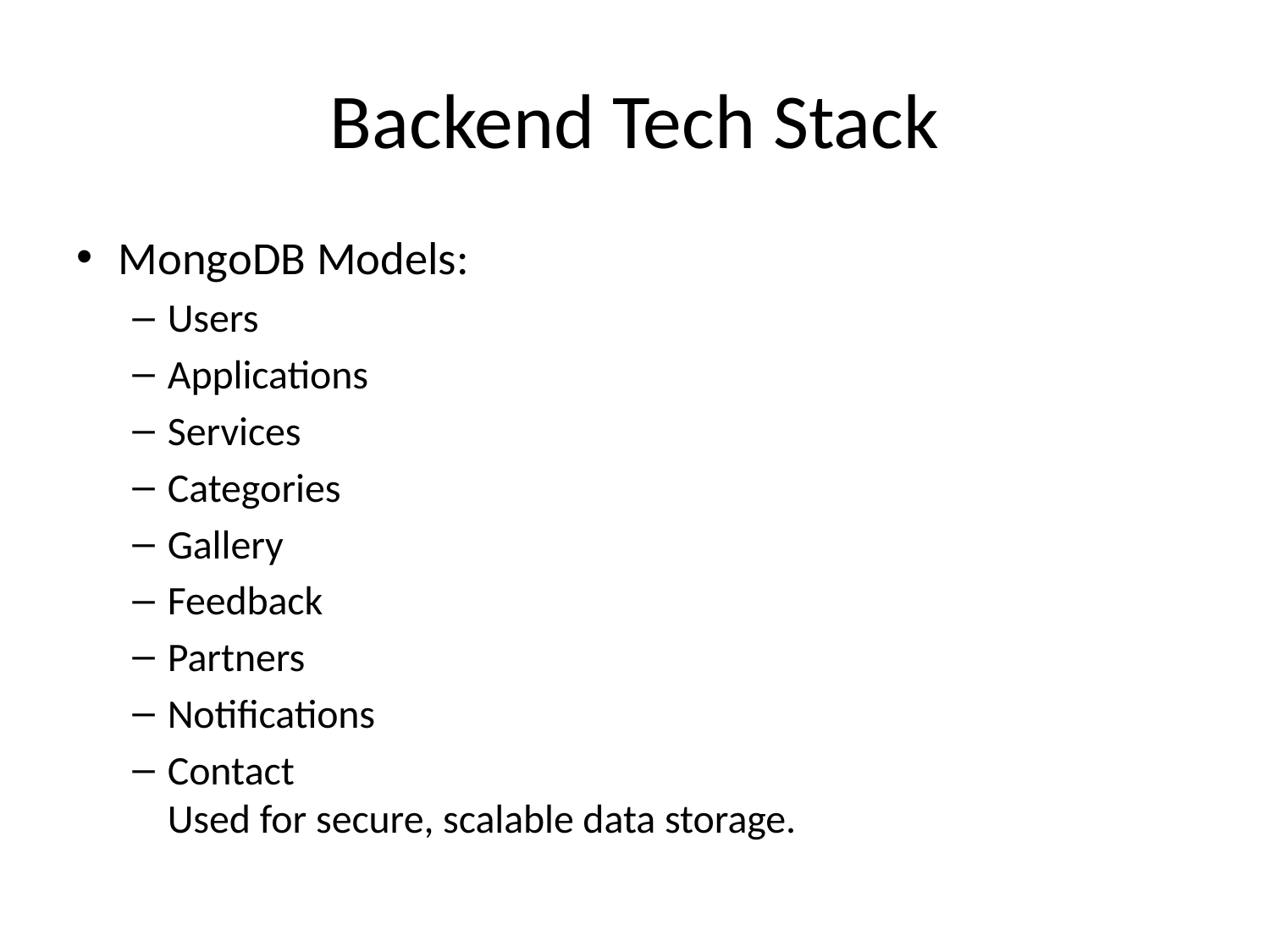

# Backend Tech Stack
MongoDB Models:
Users
Applications
Services
Categories
Gallery
Feedback
Partners
Notifications
Contact
Used for secure, scalable data storage.